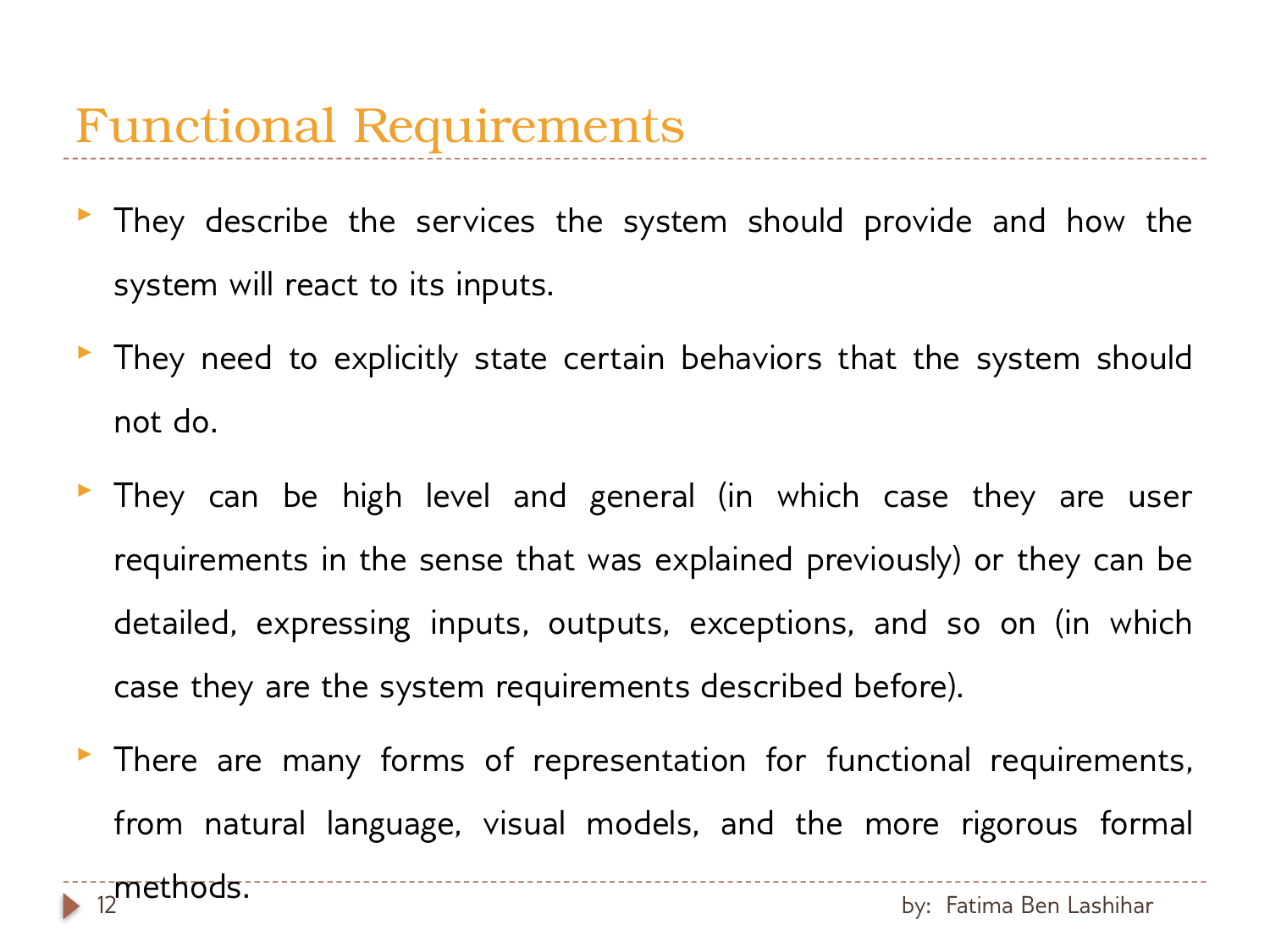

# Functional Requirements
They describe the services the system should provide and how the system will react to its inputs.
They need to explicitly state certain behaviors that the system should not do.
They can be high level and general (in which case they are user requirements in the sense that was explained previously) or they can be detailed, expressing inputs, outputs, exceptions, and so on (in which case they are the system requirements described before).
There are many forms of representation for functional requirements, from natural language, visual models, and the more rigorous formal methods.
12
by:  Fatima Ben Lashihar